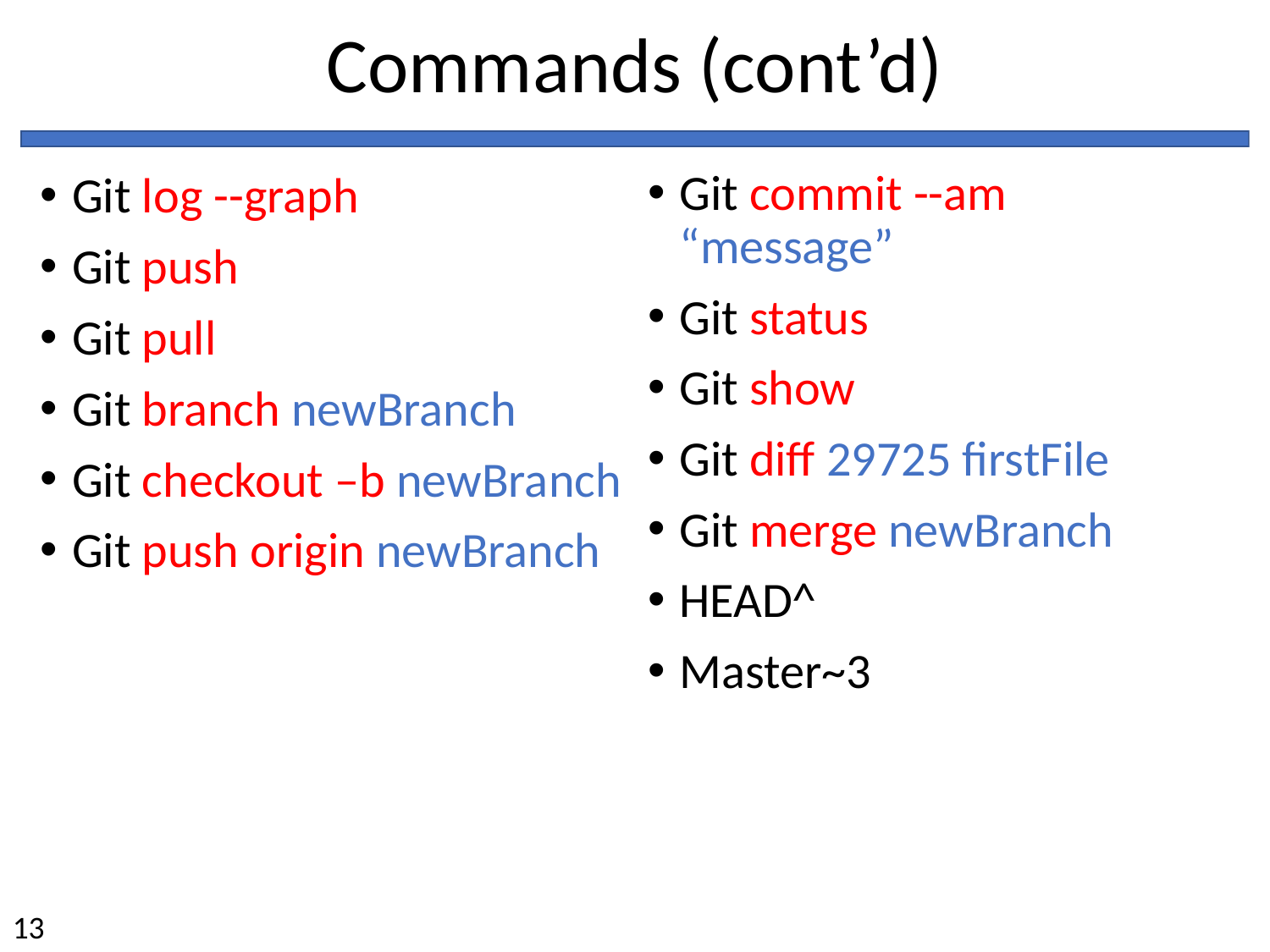

# Commands (cont’d)
Git commit --am “message”
Git status
Git show
Git diff 29725 firstFile
Git merge newBranch
HEAD^
Master~3
Git log --graph
Git push
Git pull
Git branch newBranch
Git checkout –b newBranch
Git push origin newBranch